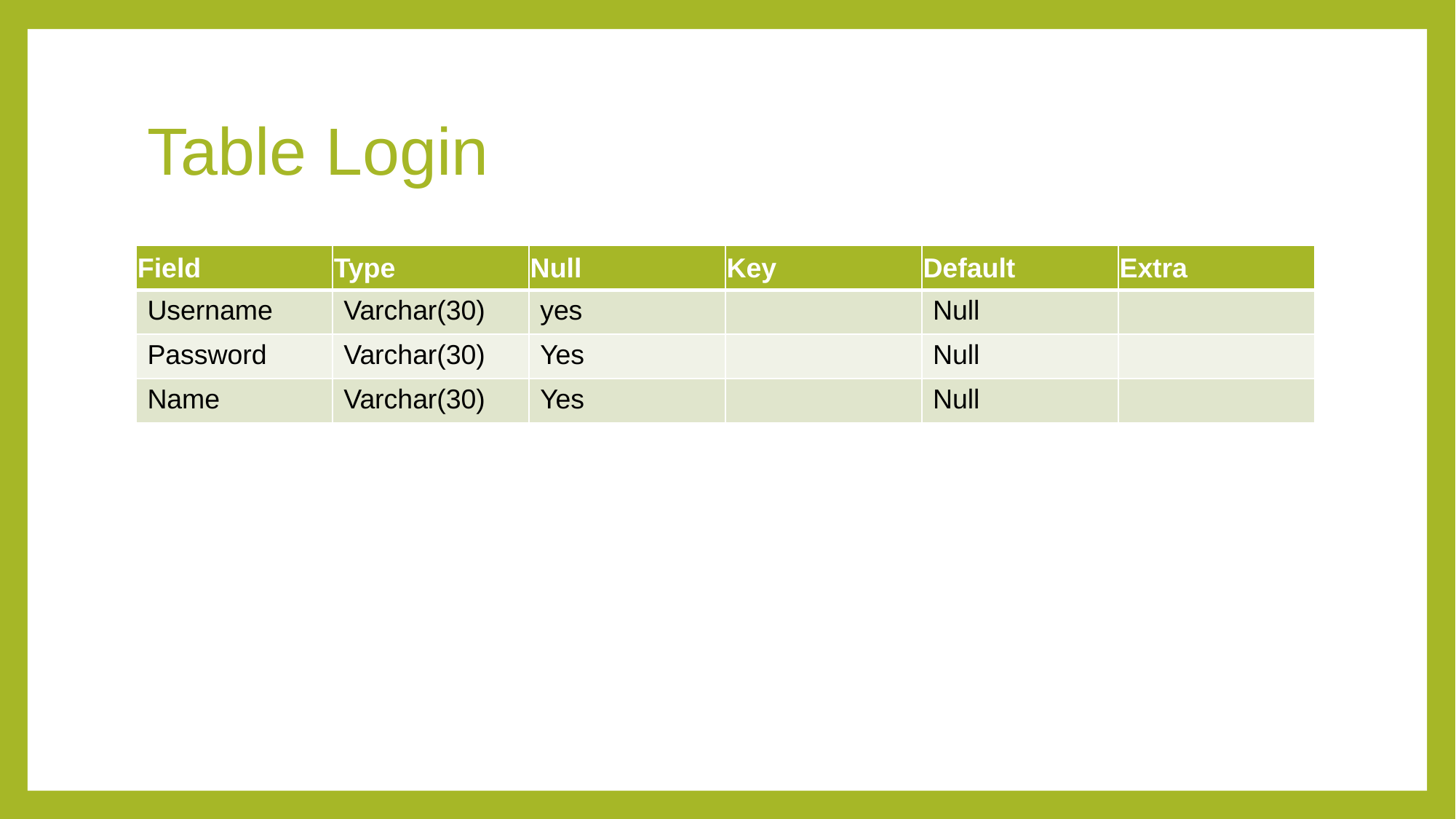

# Table Login
| Field | Type | Null | Key | Default | Extra |
| --- | --- | --- | --- | --- | --- |
| Username | Varchar(30) | yes |  | Null |  |
| Password | Varchar(30) | Yes |  | Null |  |
| Name | Varchar(30) | Yes |  | Null |  |